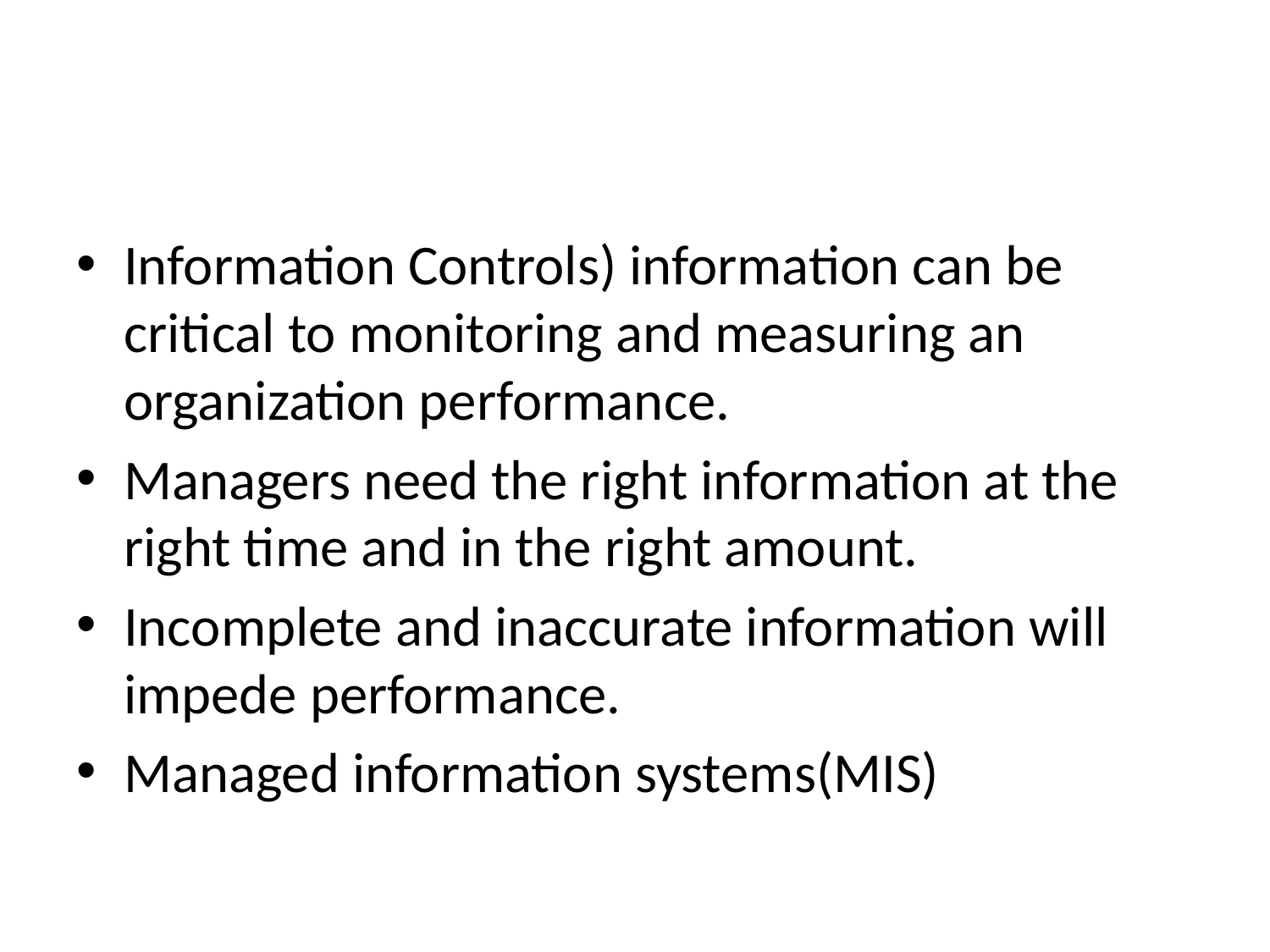

#
Information Controls) information can be critical to monitoring and measuring an organization performance.
Managers need the right information at the right time and in the right amount.
Incomplete and inaccurate information will impede performance.
Managed information systems(MIS)